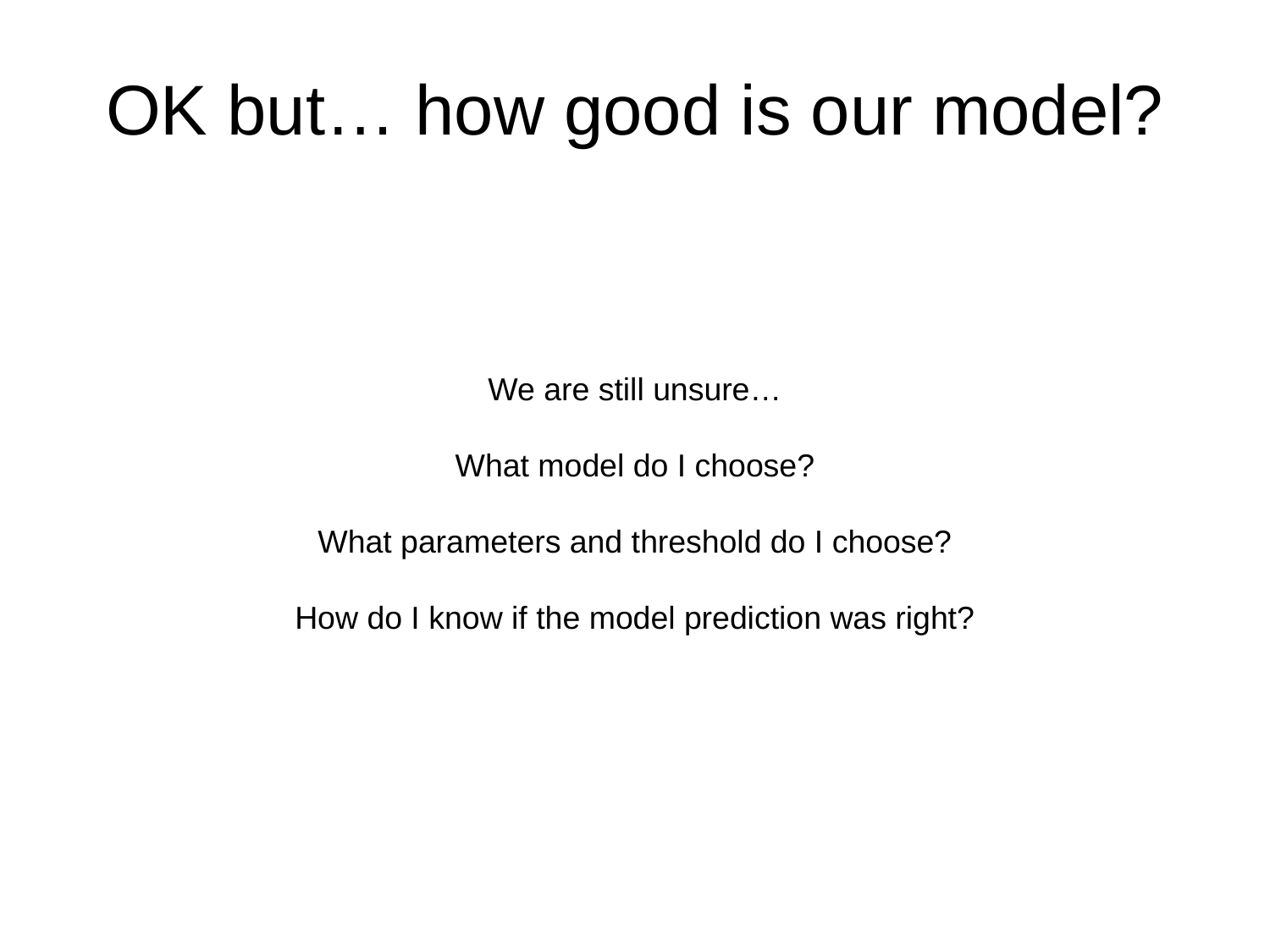

OK but… how good is our model?
We are still unsure…

What model do I choose?

What parameters and threshold do I choose?

How do I know if the model prediction was right?